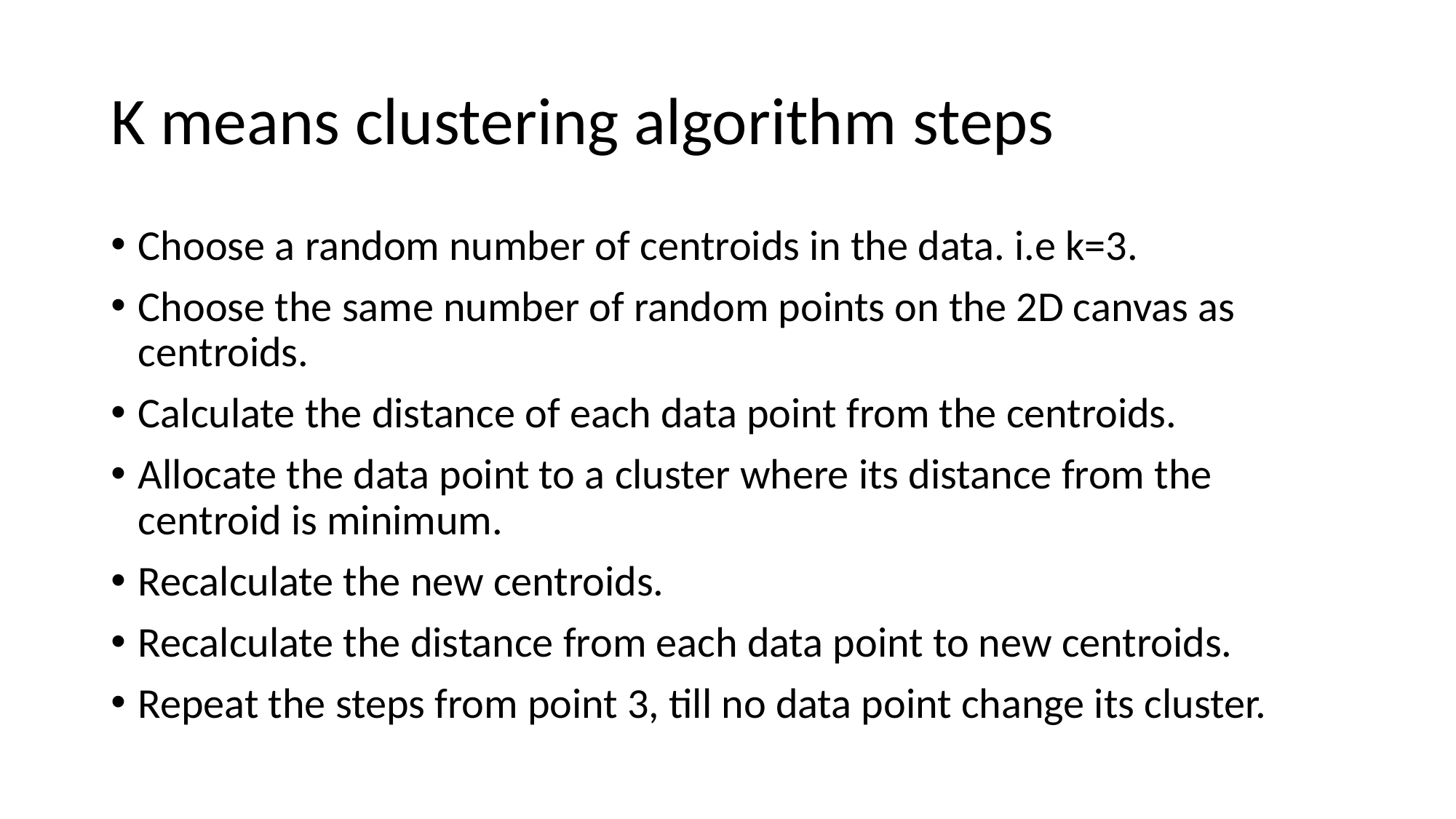

# K means clustering algorithm steps
Choose a random number of centroids in the data. i.e k=3.
Choose the same number of random points on the 2D canvas as centroids.
Calculate the distance of each data point from the centroids.
Allocate the data point to a cluster where its distance from the centroid is minimum.
Recalculate the new centroids.
Recalculate the distance from each data point to new centroids.
Repeat the steps from point 3, till no data point change its cluster.